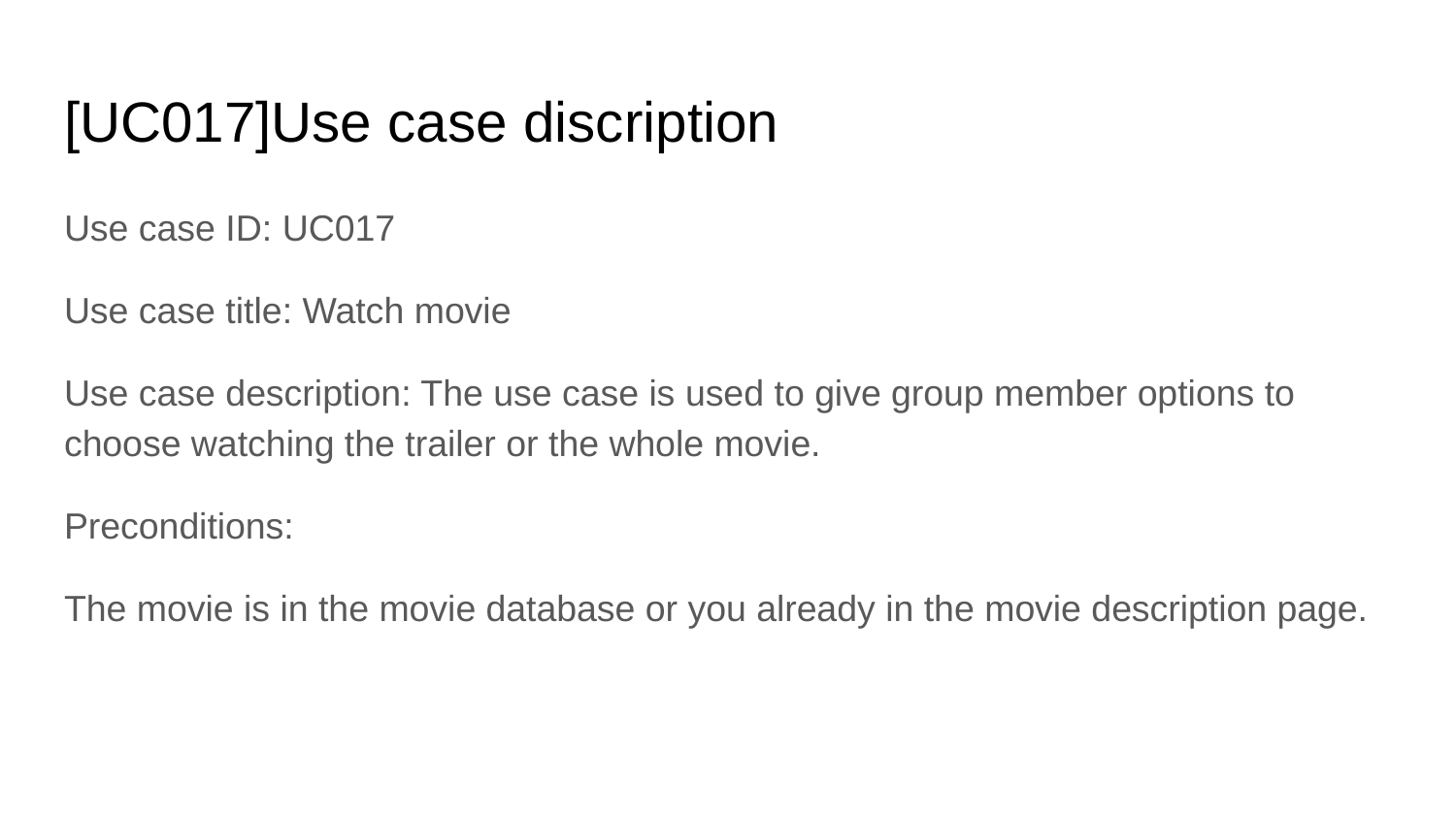

# [UC017]Use case discription
Use case ID: UC017
Use case title: Watch movie
Use case description: The use case is used to give group member options to choose watching the trailer or the whole movie.
Preconditions:
The movie is in the movie database or you already in the movie description page.